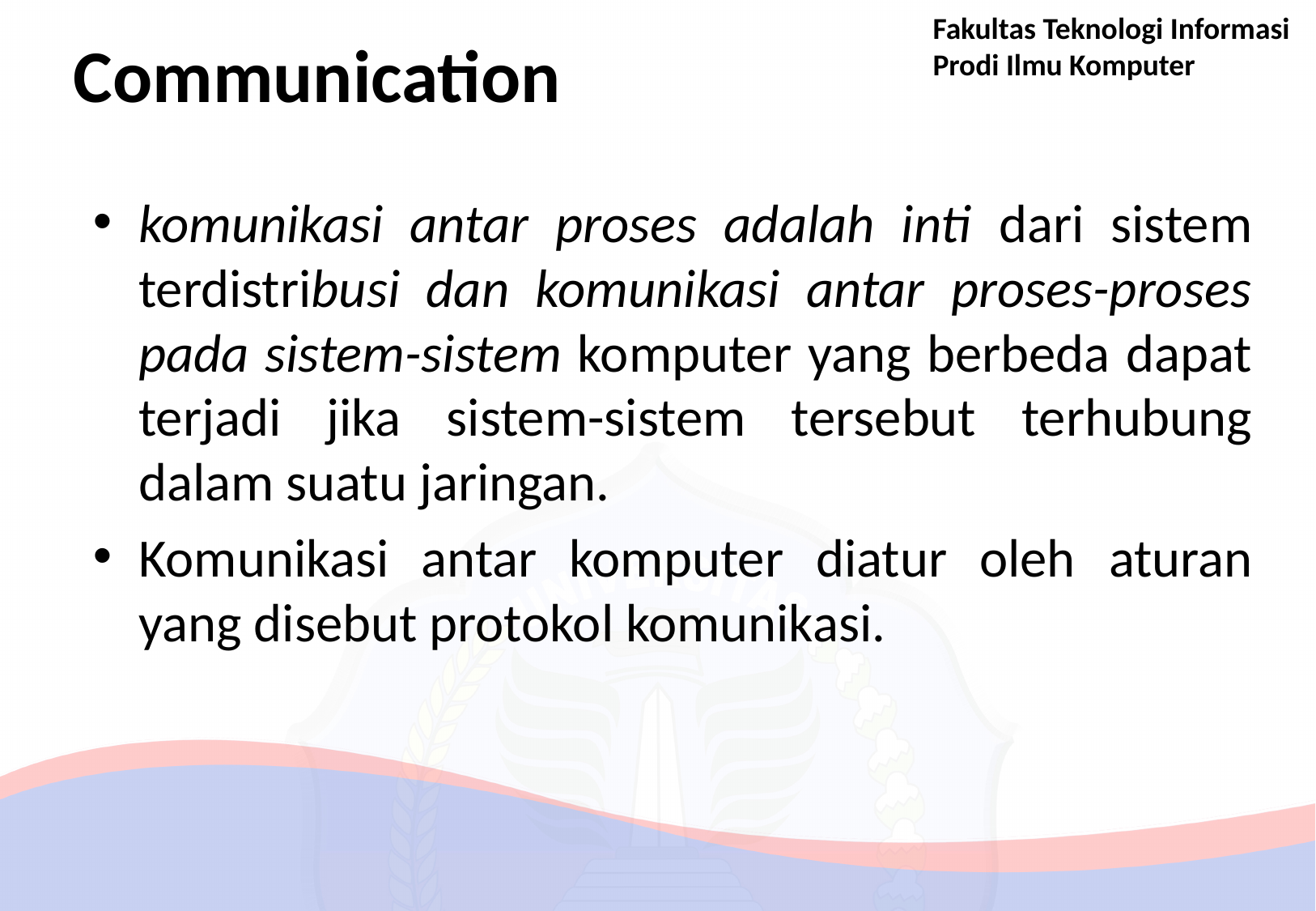

Fakultas Teknologi Informasi
Prodi Ilmu Komputer
# Communication
komunikasi antar proses adalah inti dari sistem terdistribusi dan komunikasi antar proses-proses pada sistem-sistem komputer yang berbeda dapat terjadi jika sistem-sistem tersebut terhubung dalam suatu jaringan.
Komunikasi antar komputer diatur oleh aturan yang disebut protokol komunikasi.